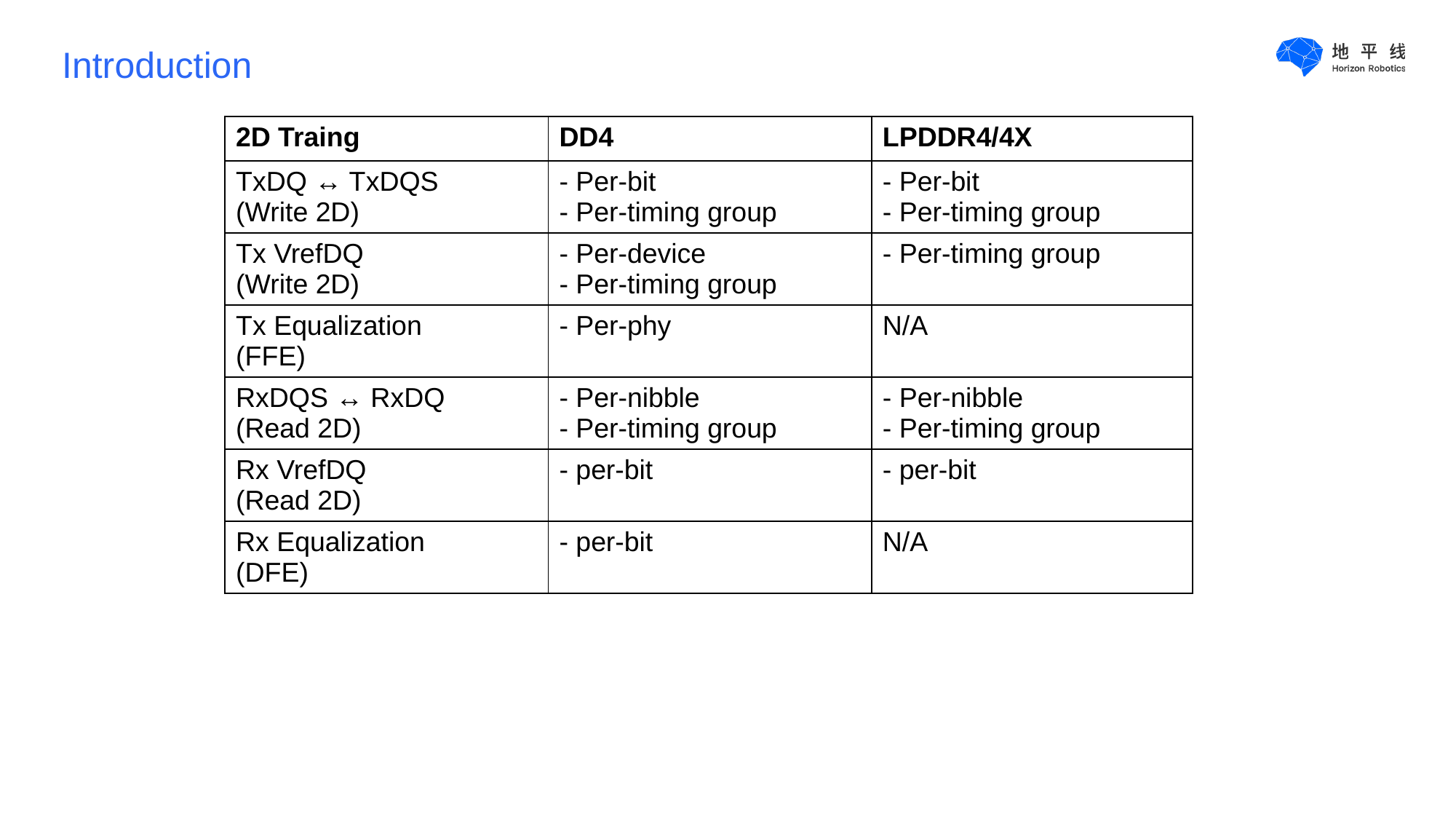

# Introduction
| 2D Traing | DD4 | LPDDR4/4X |
| --- | --- | --- |
| TxDQ ↔ TxDQS (Write 2D) | - Per-bit - Per-timing group | - Per-bit - Per-timing group |
| Tx VrefDQ (Write 2D) | - Per-device - Per-timing group | - Per-timing group |
| Tx Equalization (FFE) | - Per-phy | N/A |
| RxDQS ↔ RxDQ (Read 2D) | - Per-nibble - Per-timing group | - Per-nibble - Per-timing group |
| Rx VrefDQ (Read 2D) | - per-bit | - per-bit |
| Rx Equalization (DFE) | - per-bit | N/A |